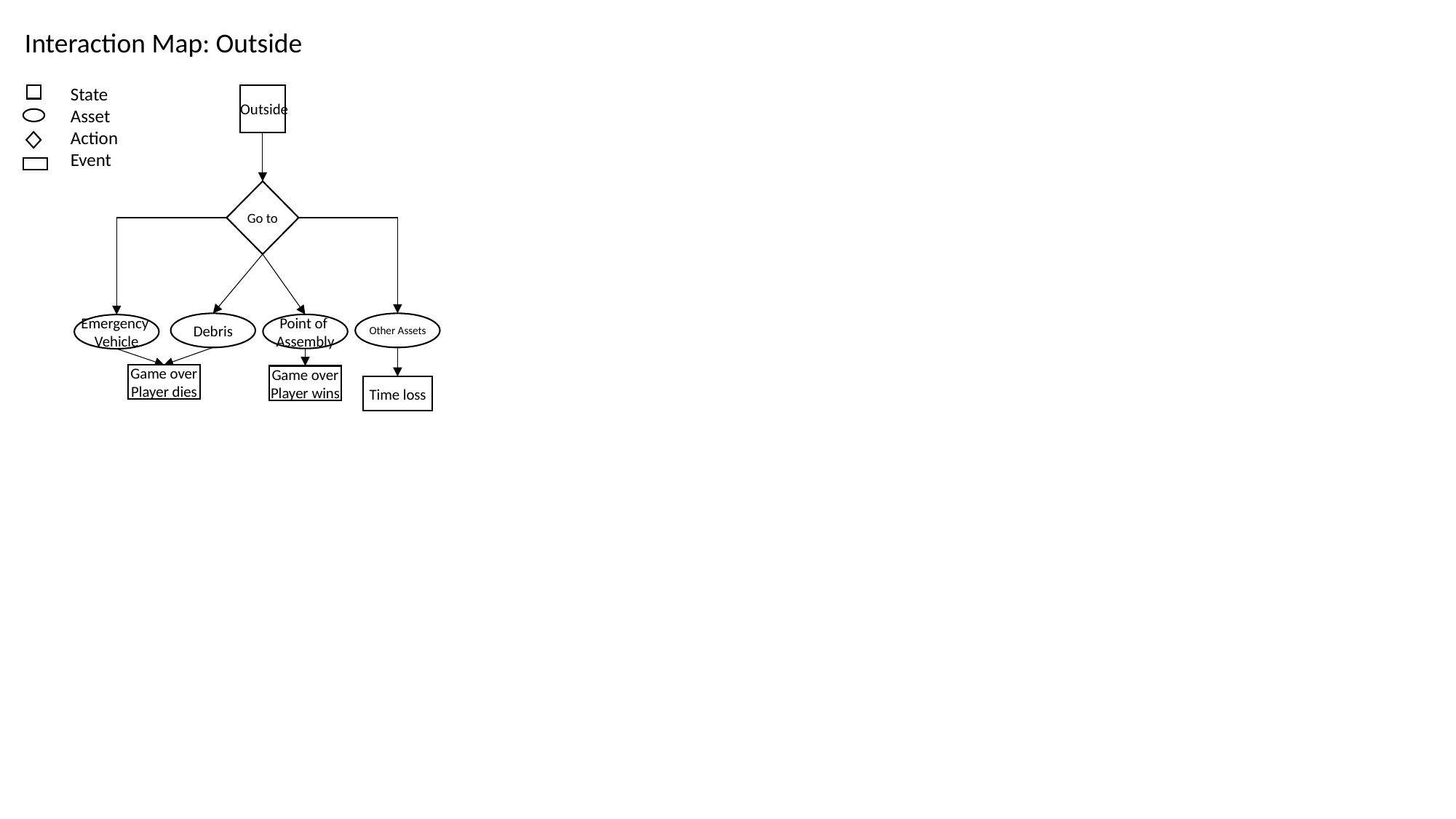

Interaction Map: Outside
State
Asset
Action
Event

Outside

Go to
Debris
Other Assets
Point of
Assembly
Emergency
Vehicle
Game over
Player dies
Game over
Player wins
Time loss